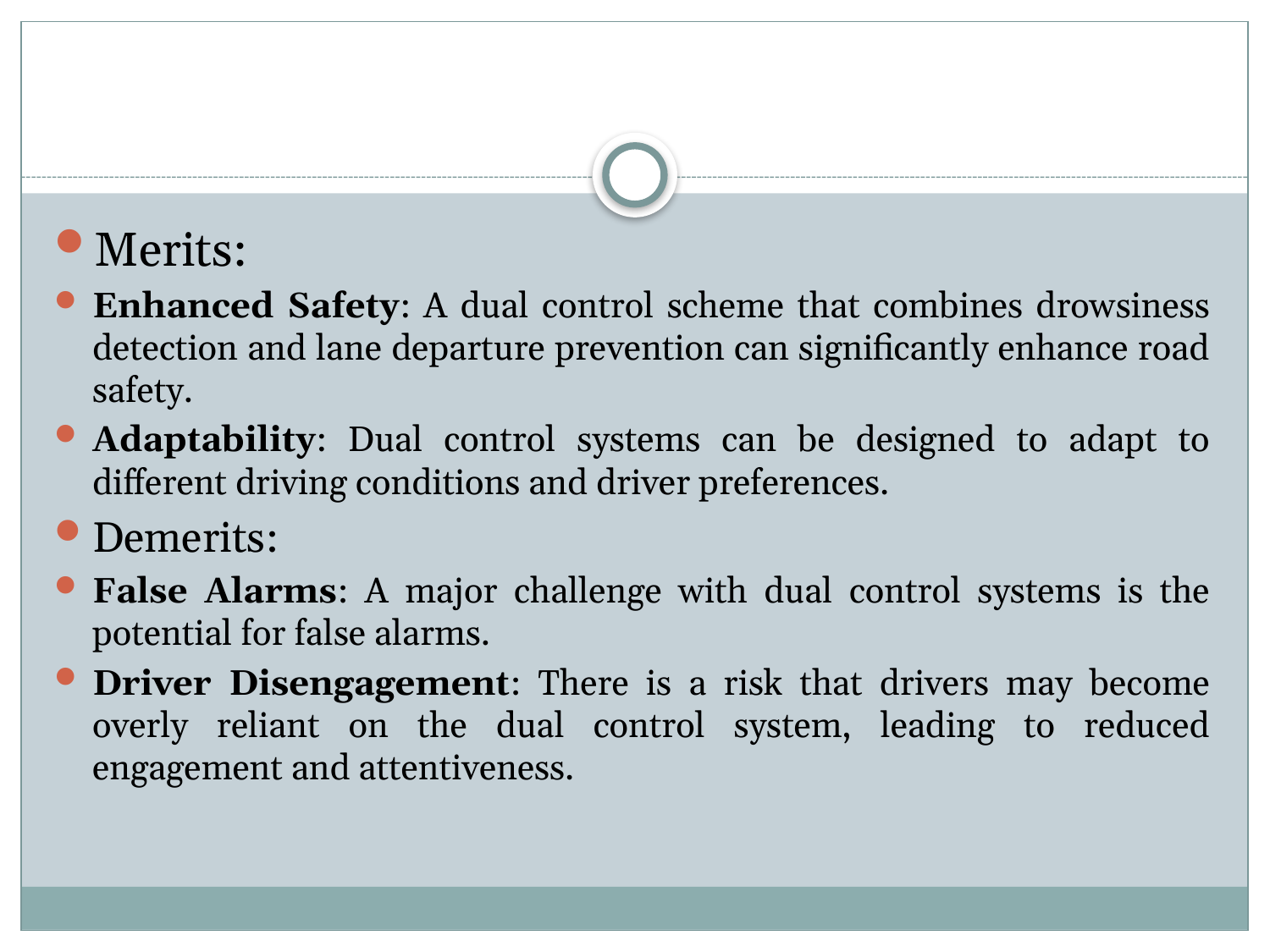

#
Merits:
Enhanced Safety: A dual control scheme that combines drowsiness detection and lane departure prevention can significantly enhance road safety.
Adaptability: Dual control systems can be designed to adapt to different driving conditions and driver preferences.
Demerits:
False Alarms: A major challenge with dual control systems is the potential for false alarms.
Driver Disengagement: There is a risk that drivers may become overly reliant on the dual control system, leading to reduced engagement and attentiveness.